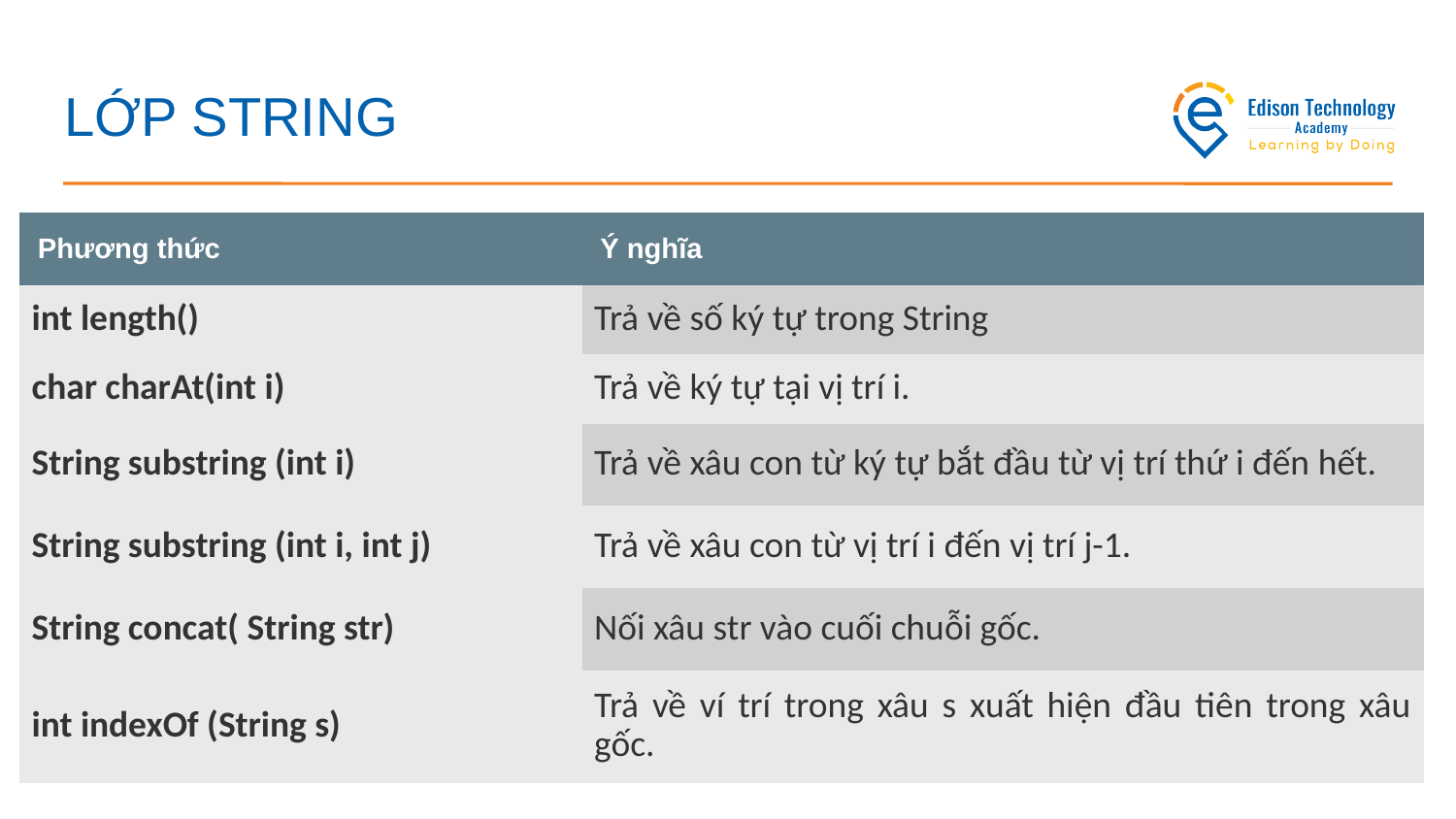

# LỚP STRING
| Phương thức | Ý nghĩa |
| --- | --- |
| int length() | Trả về số ký tự trong String |
| char charAt(int i) | Trả về ký tự tại vị trí i. |
| String substring (int i) | Trả về xâu con từ ký tự bắt đầu từ vị trí thứ i đến hết. |
| String substring (int i, int j) | Trả về xâu con từ vị trí i đến vị trí j-1. |
| String concat( String str) | Nối xâu str vào cuối chuỗi gốc. |
| int indexOf (String s) | Trả về ví trí trong xâu s xuất hiện đầu tiên trong xâu gốc. |